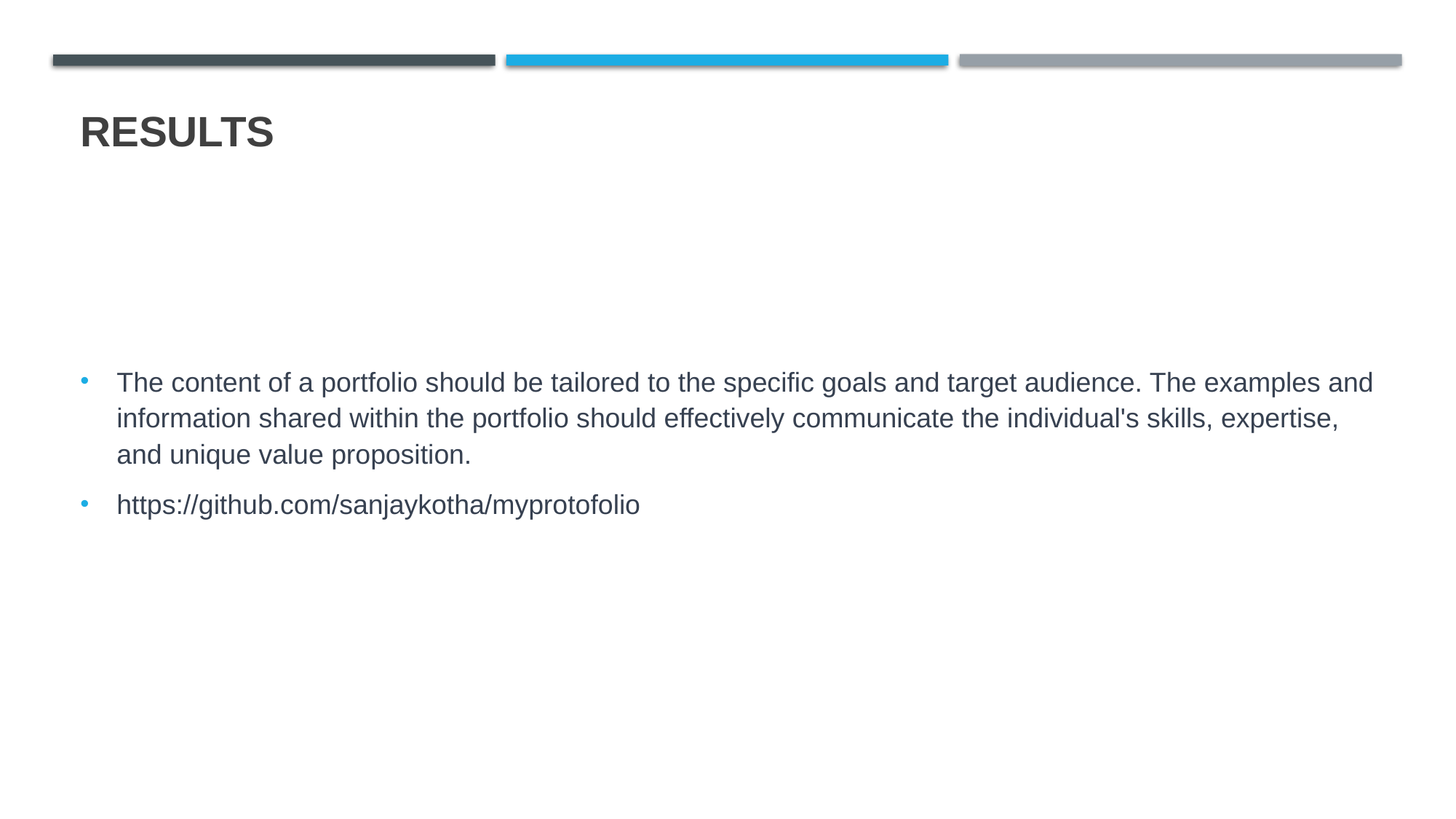

# Results
The content of a portfolio should be tailored to the specific goals and target audience. The examples and information shared within the portfolio should effectively communicate the individual's skills, expertise, and unique value proposition.​
https://github.com/sanjaykotha/myprotofolio